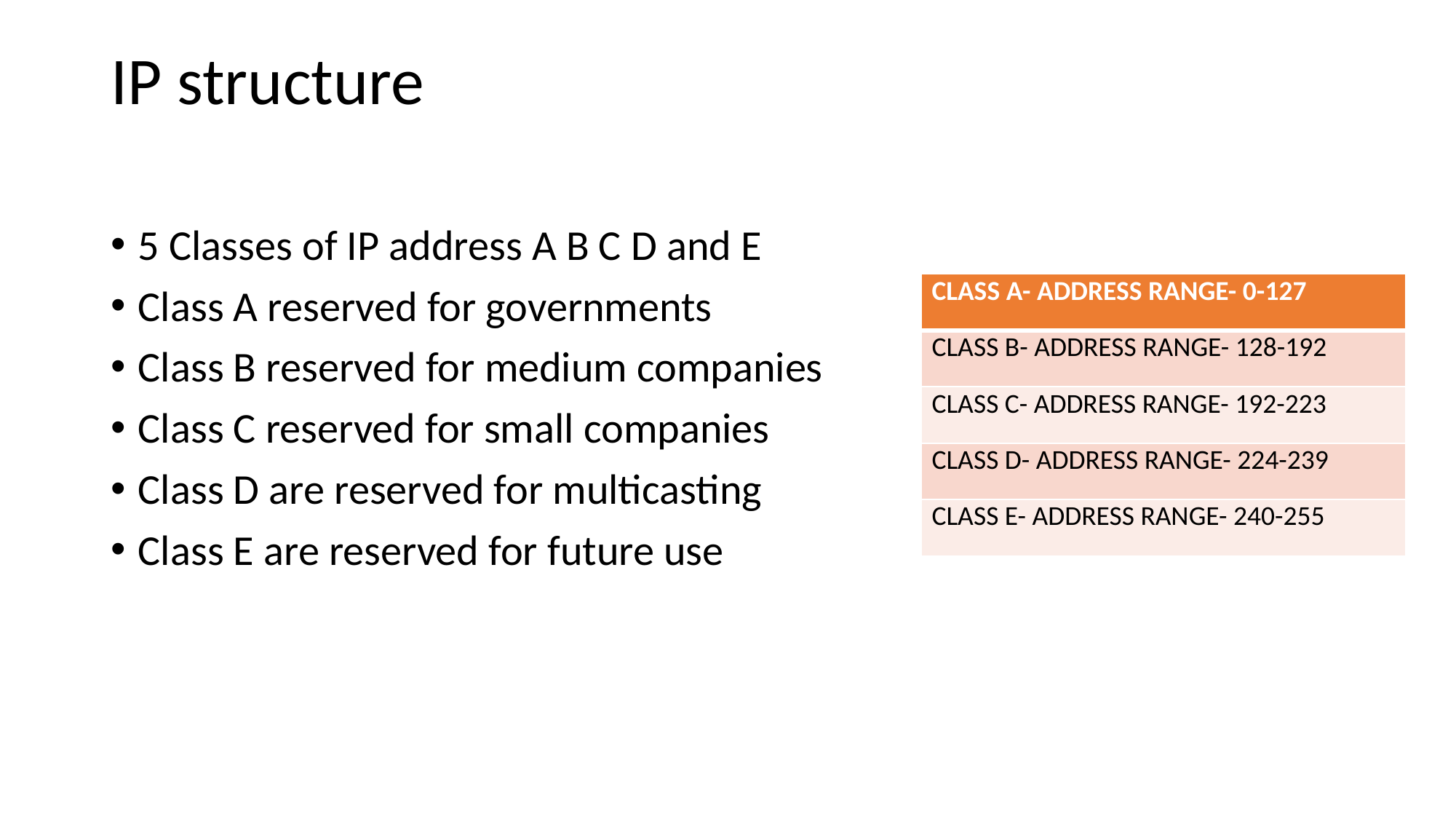

# IP structure
5 Classes of IP address A B C D and E
Class A reserved for governments
Class B reserved for medium companies
Class C reserved for small companies
Class D are reserved for multicasting
Class E are reserved for future use
| CLASS A- ADDRESS RANGE- 0-127 |
| --- |
| CLASS B- ADDRESS RANGE- 128-192 |
| CLASS C- ADDRESS RANGE- 192-223 |
| CLASS D- ADDRESS RANGE- 224-239 |
| CLASS E- ADDRESS RANGE- 240-255 |